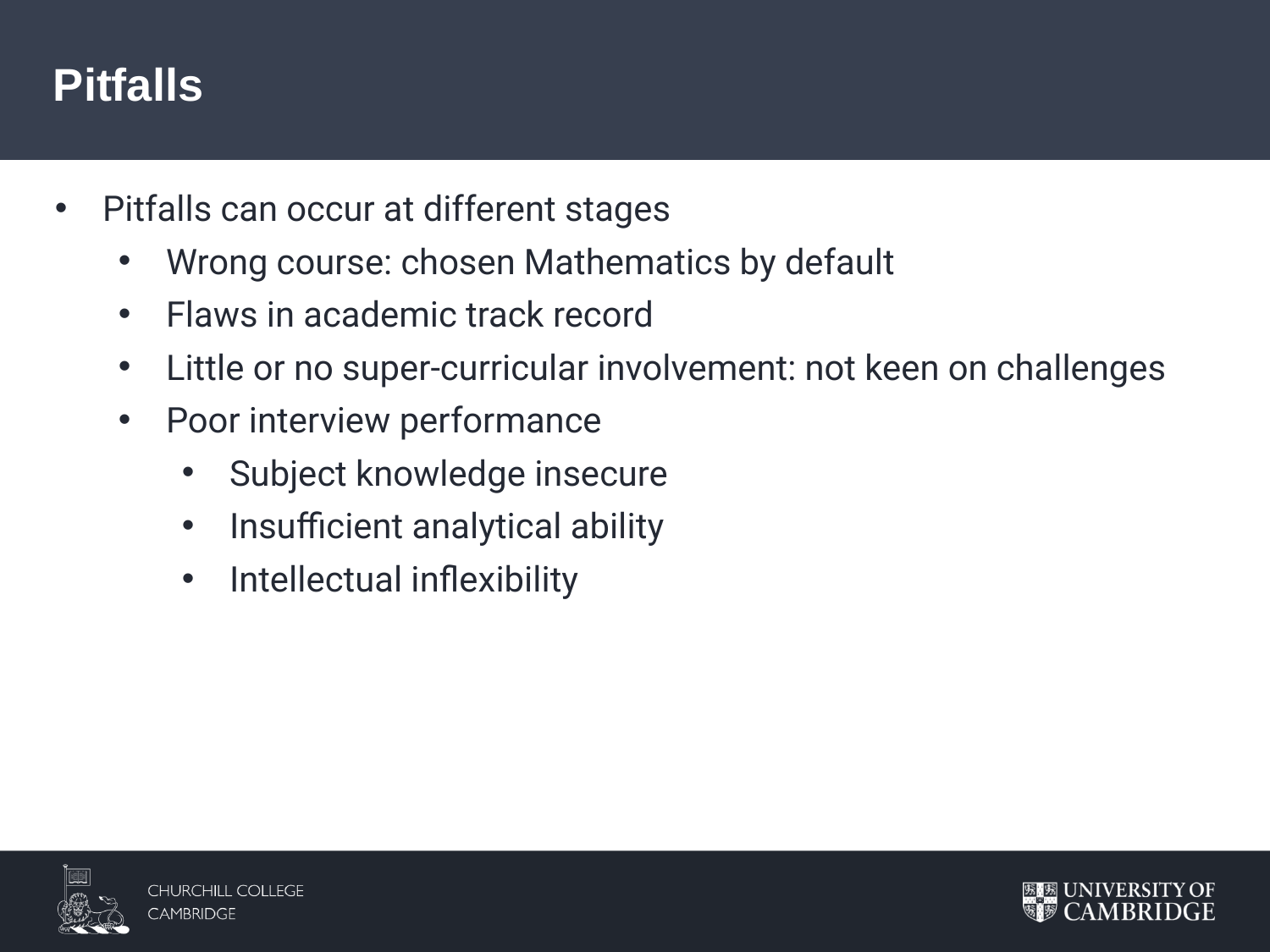

Pitfalls
Pitfalls can occur at different stages
Wrong course: chosen Mathematics by default
Flaws in academic track record
Little or no super-curricular involvement: not keen on challenges
Poor interview performance
Subject knowledge insecure
Insufficient analytical ability
Intellectual inflexibility